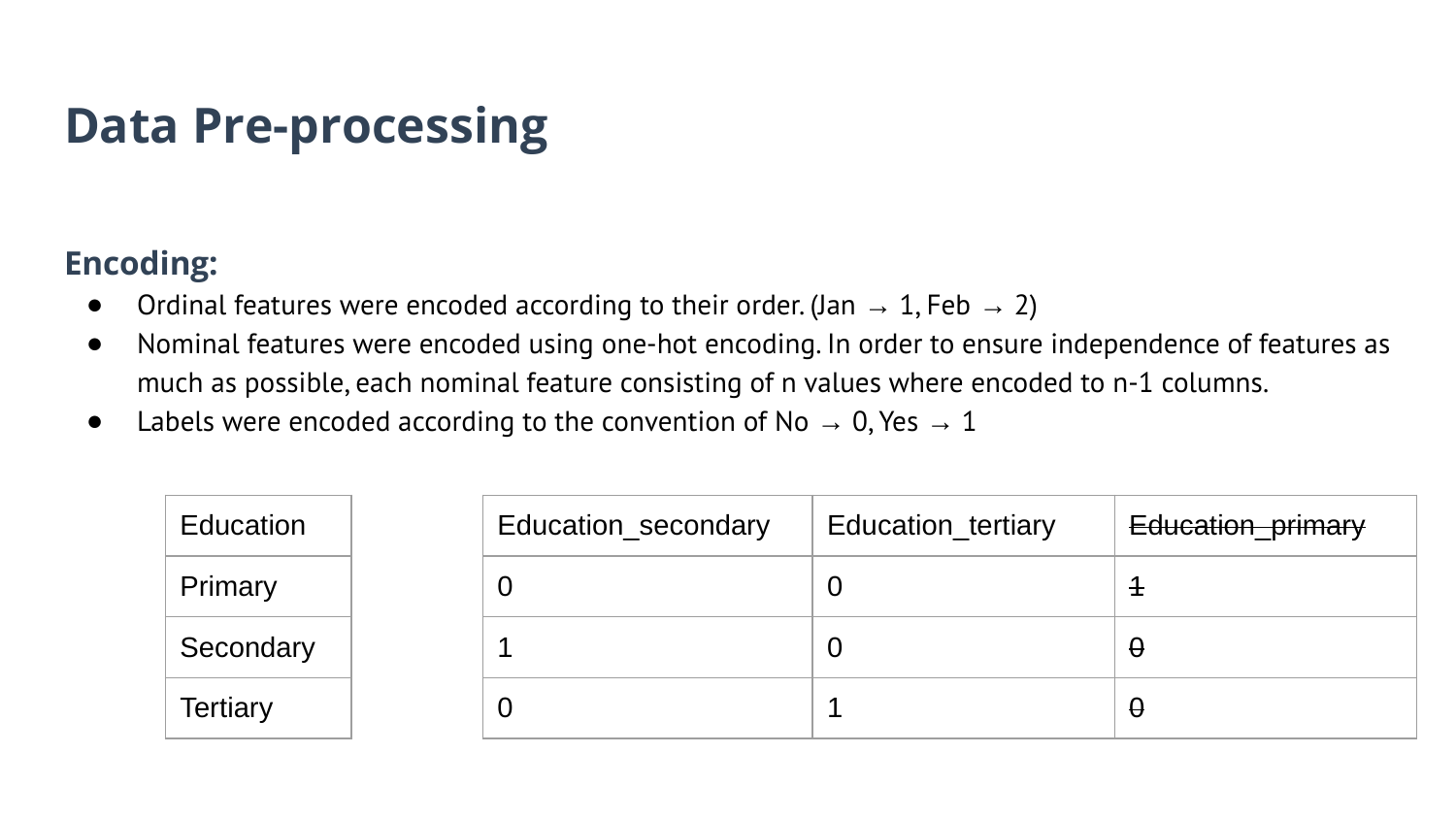

# Data Pre-processing

Encoding:
Ordinal features were encoded according to their order. (Jan → 1, Feb → 2)
Nominal features were encoded using one-hot encoding. In order to ensure independence of features as much as possible, each nominal feature consisting of n values where encoded to n-1 columns.
Labels were encoded according to the convention of No → 0, Yes → 1

| Education |
| --- |
| Primary |
| Secondary |
| Tertiary |
| Education\_secondary | Education\_tertiary | Education\_primary |
| --- | --- | --- |
| 0 | 0 | 1 |
| 1 | 0 | 0 |
| 0 | 1 | 0 |